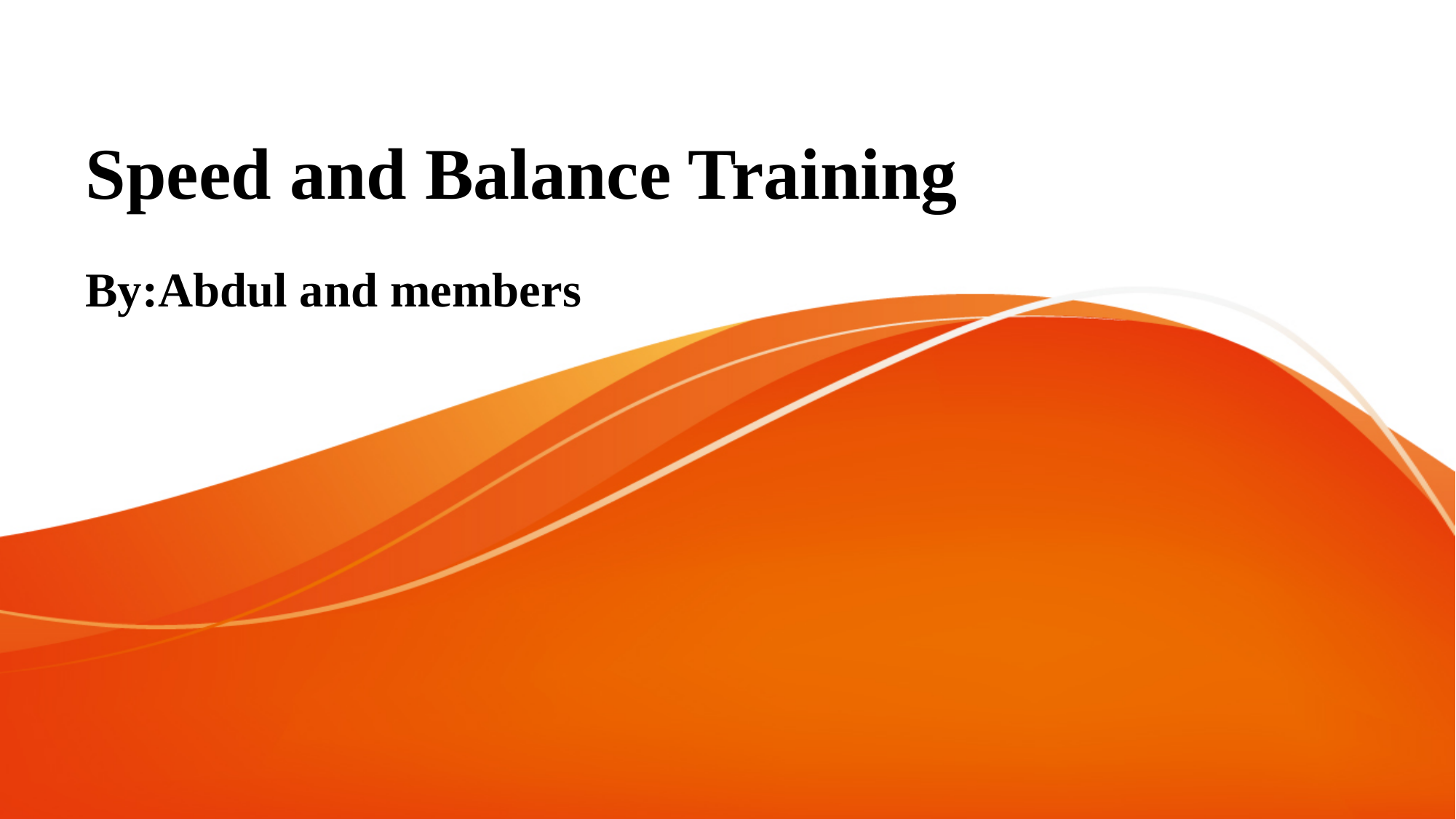

# Speed and Balance Training
By:Abdul and members